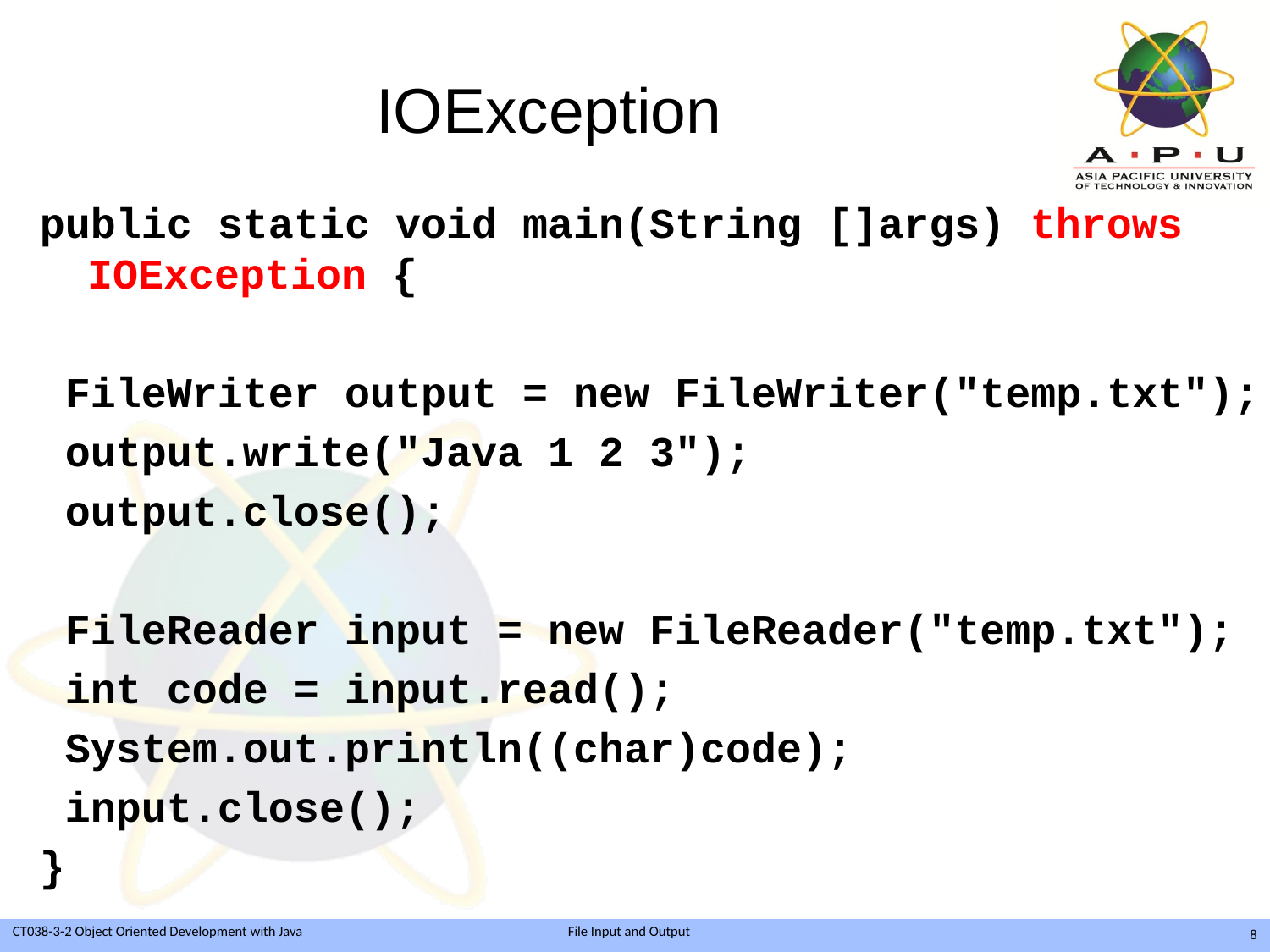

# IOException
public static void main(String []args) throws IOException {

 FileWriter output = new FileWriter("temp.txt");
 output.write("Java 1 2 3");
 output.close();

 FileReader input = new FileReader("temp.txt");
 int code = input.read();
 System.out.println((char)code);
 input.close();
}

8